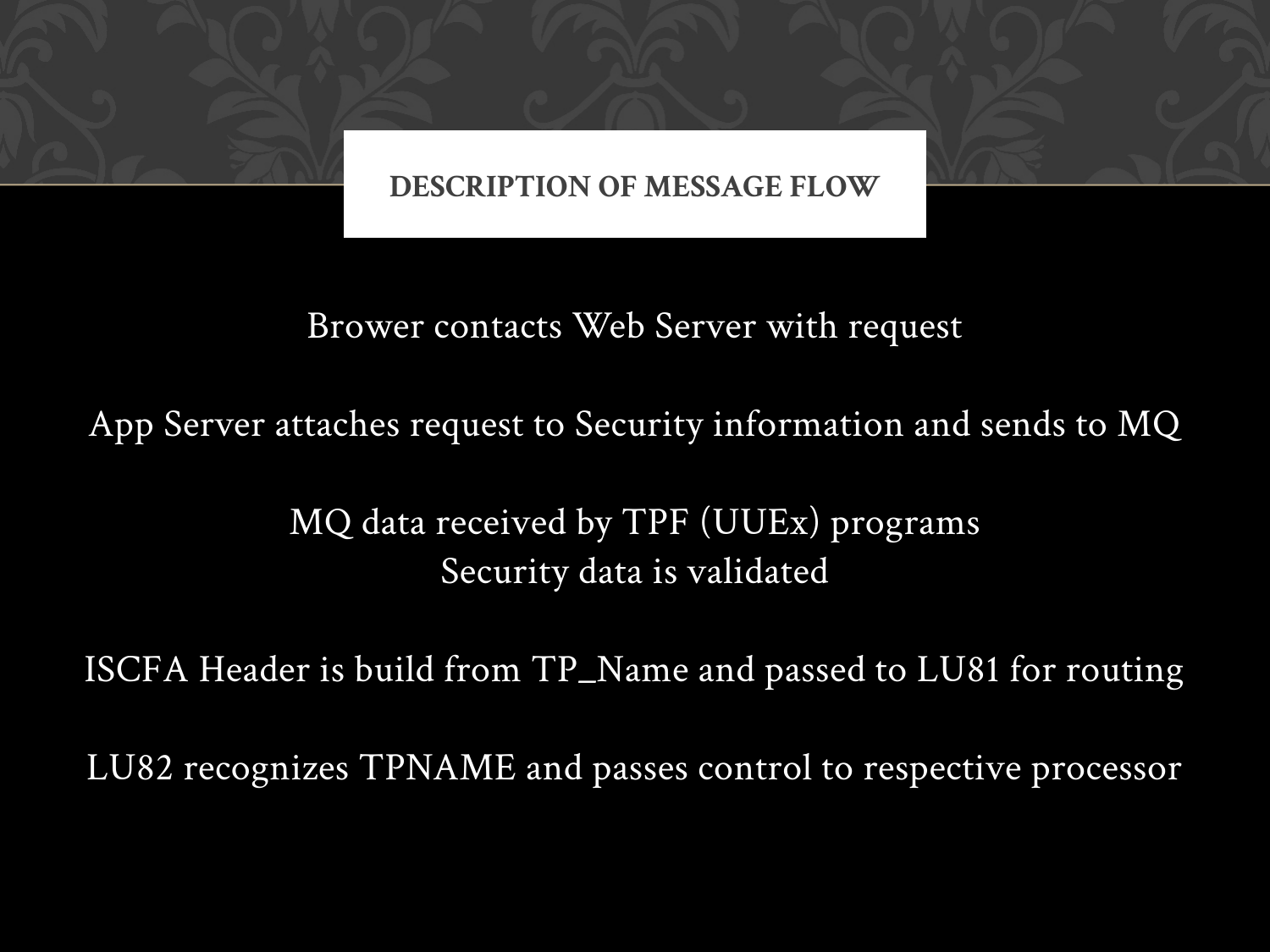

# Description of message flow

Brower contacts Web Server with request

App Server attaches request to Security information and sends to MQ

MQ data received by TPF (UUEx) programs
Security data is validated

ISCFA Header is build from TP_Name and passed to LU81 for routing

LU82 recognizes TPNAME and passes control to respective processor